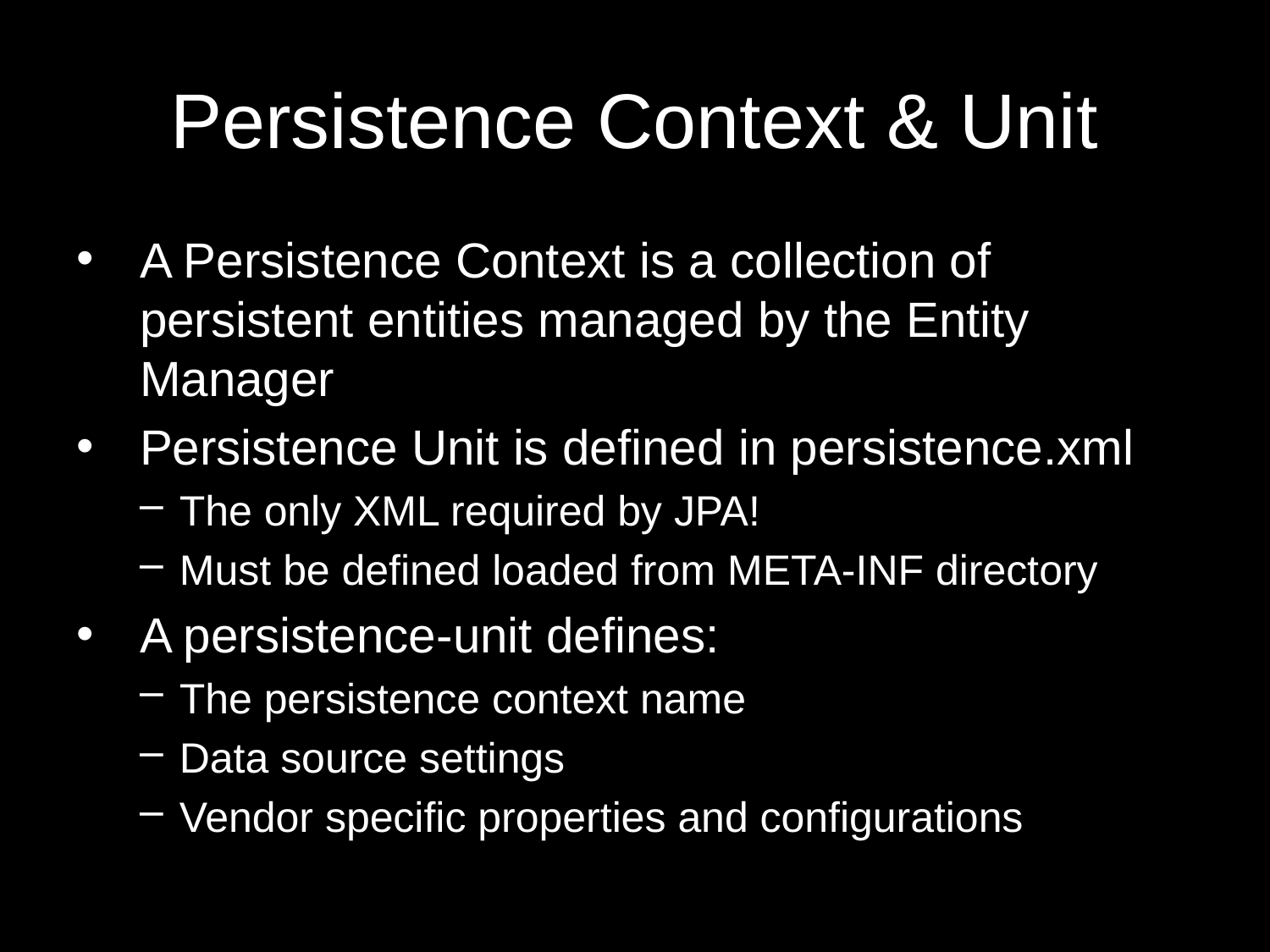

# Persistence Context & Unit
A Persistence Context is a collection of persistent entities managed by the Entity Manager
Persistence Unit is defined in persistence.xml
The only XML required by JPA!
Must be defined loaded from META-INF directory
A persistence-unit defines:
The persistence context name
Data source settings
Vendor specific properties and configurations